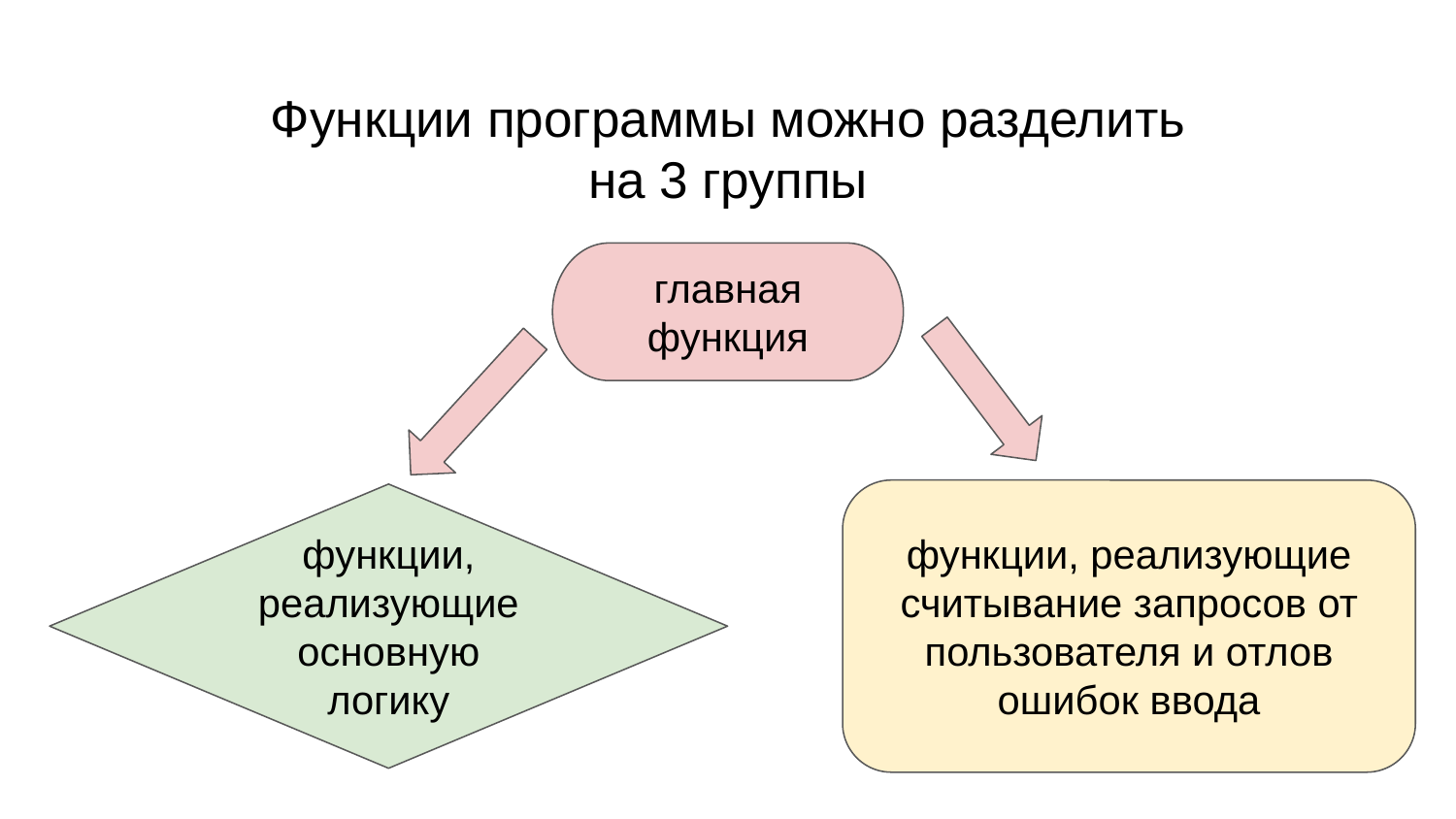

# Функции программы можно разделить
на 3 группы
главная функция

функции, реализующие считывание запросов от пользователя и отлов ошибок ввода
функции, реализующие основную логику